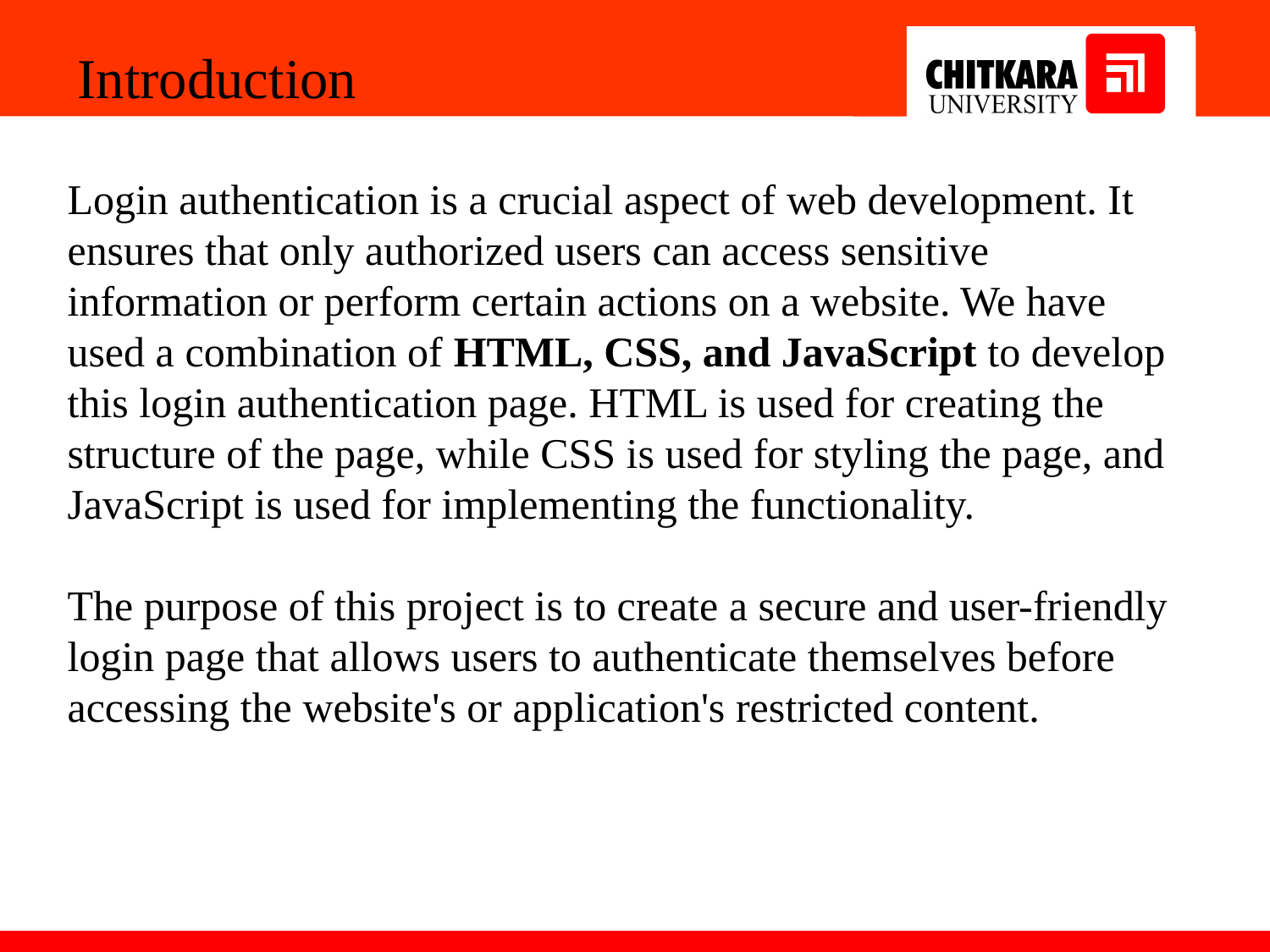

Introduction
Login authentication is a crucial aspect of web development. It ensures that only authorized users can access sensitive information or perform certain actions on a website. We have used a combination of HTML, CSS, and JavaScript to develop this login authentication page. HTML is used for creating the structure of the page, while CSS is used for styling the page, and JavaScript is used for implementing the functionality.

The purpose of this project is to create a secure and user-friendly login page that allows users to authenticate themselves before accessing the website's or application's restricted content.